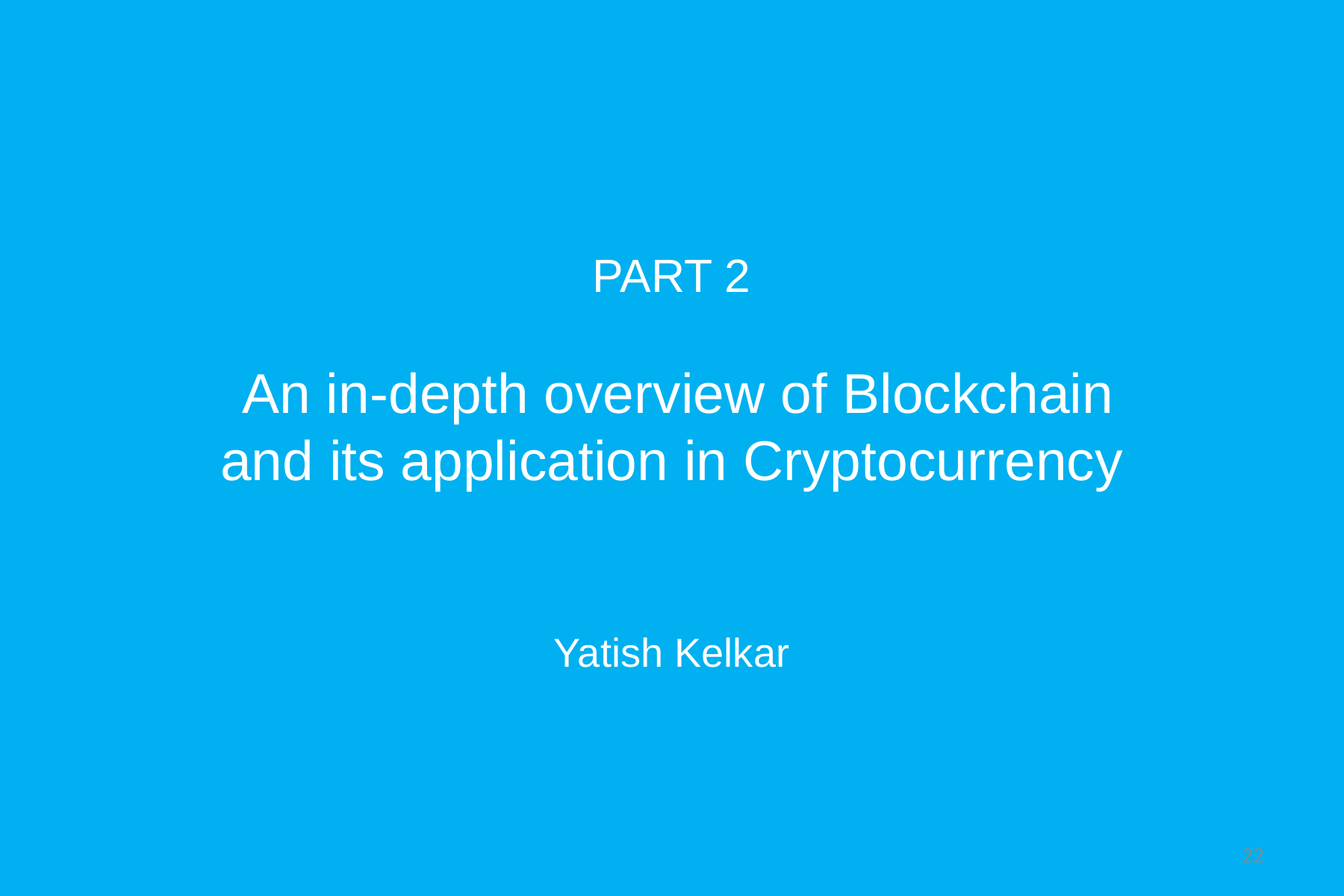

PART 2

 An in-depth overview of Blockchain and its application in Cryptocurrency

Yatish Kelkar
22